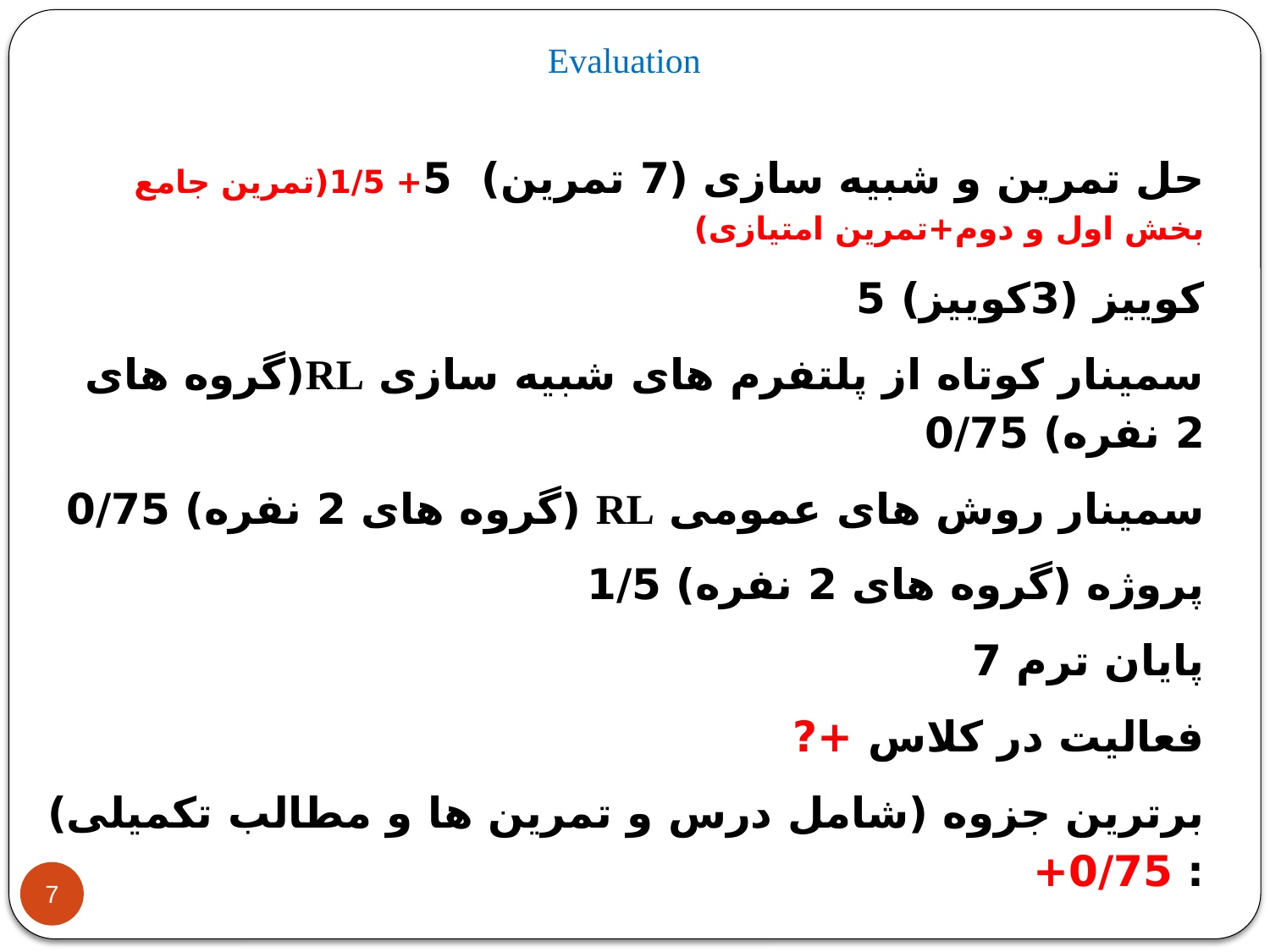

Evaluation

حل تمرین و شبیه سازی (7 تمرین)  5+ 1/5(تمرین جامع بخش اول و دوم+تمرین امتیازی)
کوییز (3کوییز) 5
سمینار کوتاه از پلتفرم های شبیه سازی RL(گروه های 2 نفره) 0/75
سمینار روش های عمومی RL (گروه های 2 نفره) 0/75
پروژه (گروه های 2 نفره) 1/5
پایان ترم 7
فعالیت در کلاس +?
برترین جزوه (شامل درس و تمرین ها و مطالب تکمیلی) : 0/75+
7